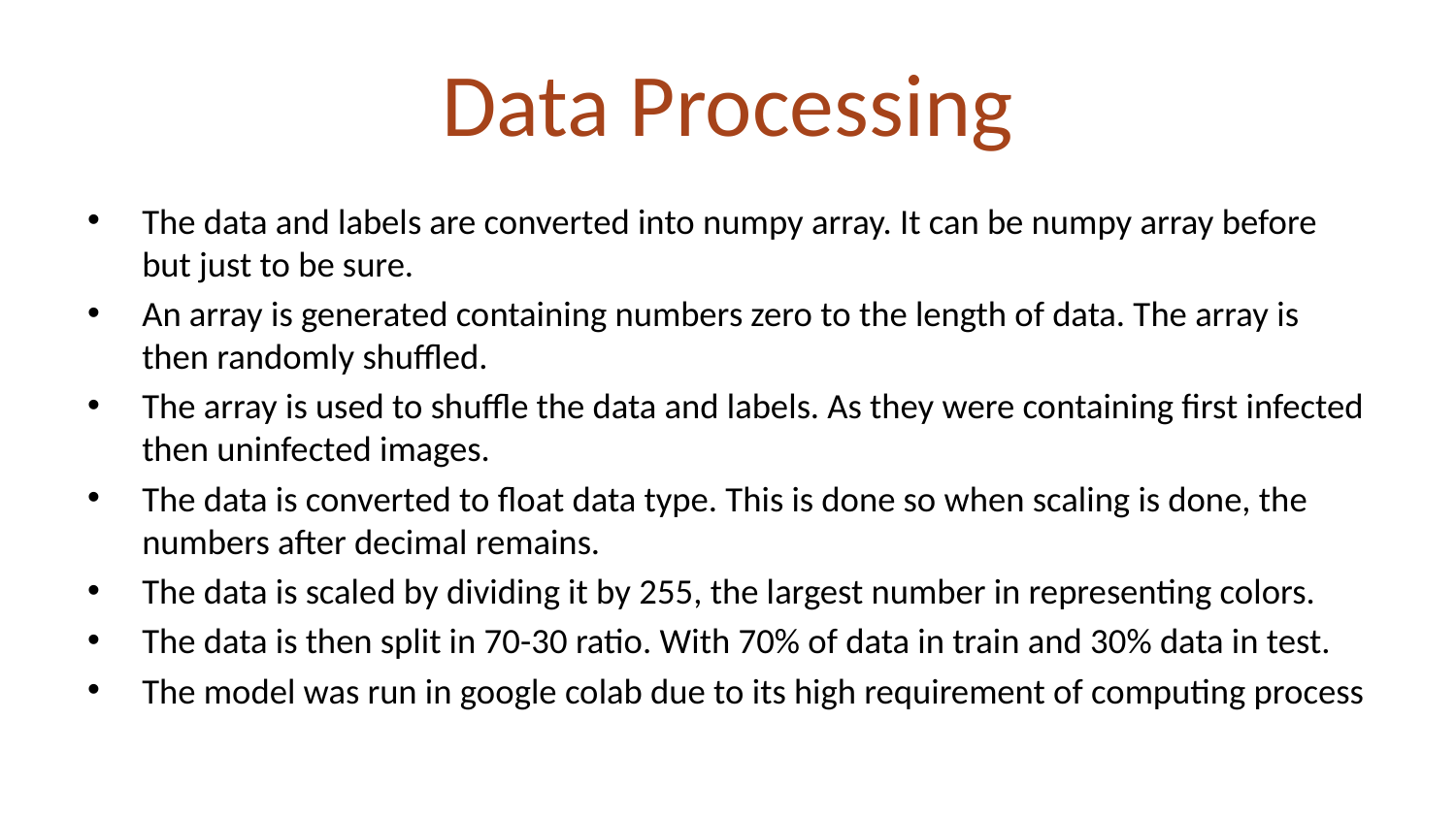

# Data Processing
The data and labels are converted into numpy array. It can be numpy array before but just to be sure.
An array is generated containing numbers zero to the length of data. The array is then randomly shuffled.
The array is used to shuffle the data and labels. As they were containing first infected then uninfected images.
The data is converted to float data type. This is done so when scaling is done, the numbers after decimal remains.
The data is scaled by dividing it by 255, the largest number in representing colors.
The data is then split in 70-30 ratio. With 70% of data in train and 30% data in test.
The model was run in google colab due to its high requirement of computing process